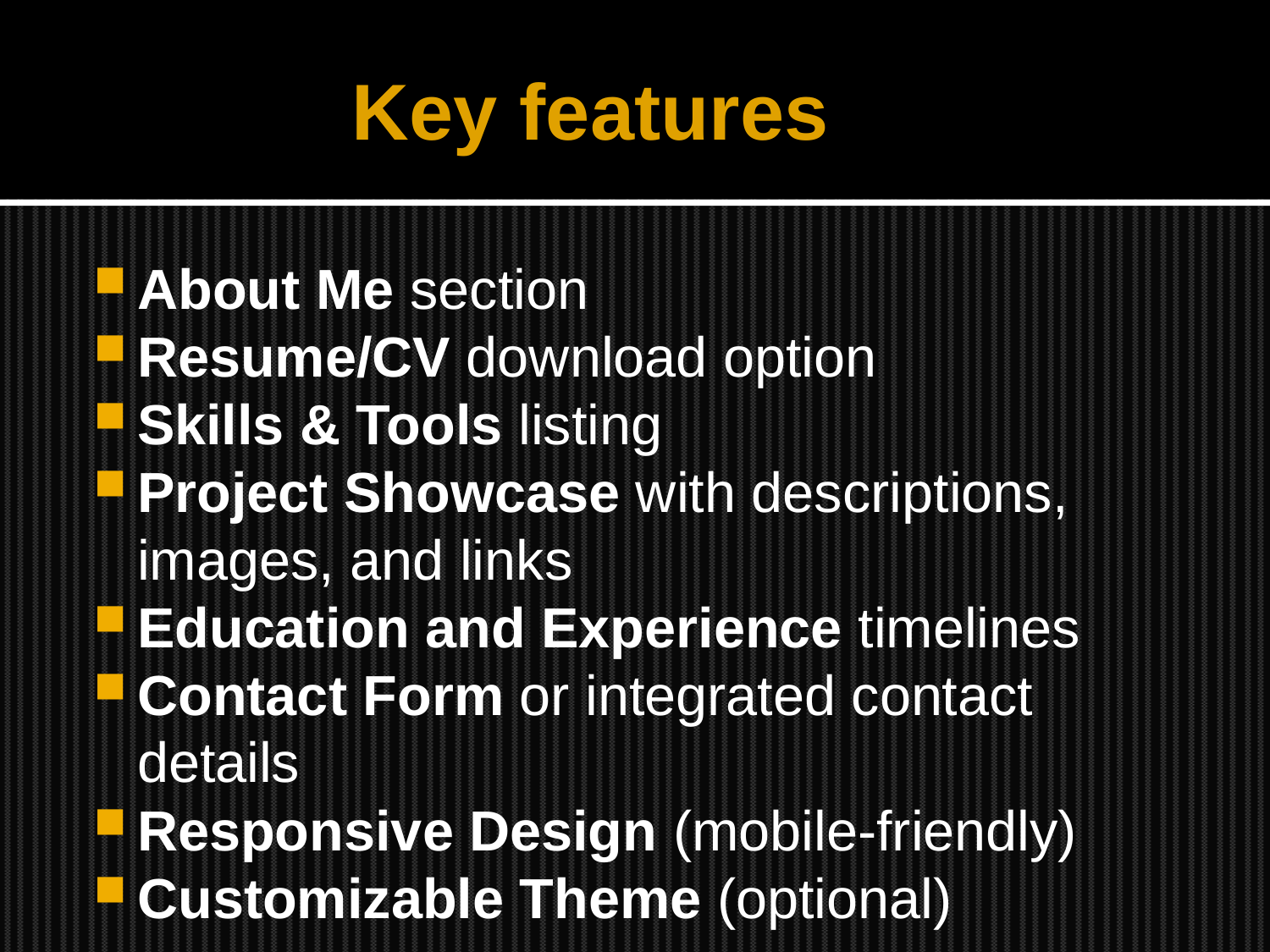

# Key features
About Me section
Resume/CV download option
Skills & Tools listing
Project Showcase with descriptions, images, and links
Education and Experience timelines
Contact Form or integrated contact details
Responsive Design (mobile-friendly)
Customizable Theme (optional)